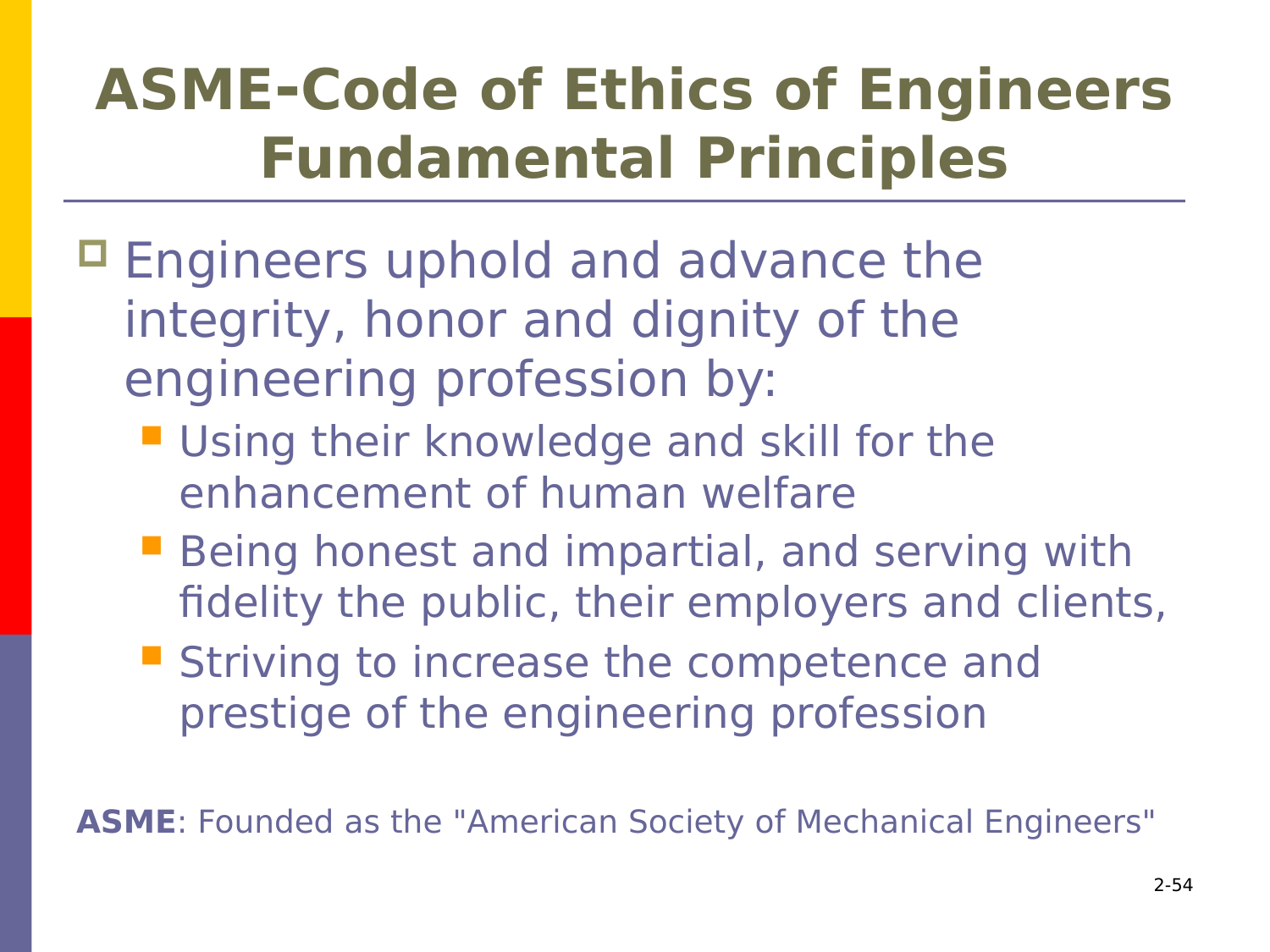

# ASME-Code of Ethics of Engineers Fundamental Principles
Engineers uphold and advance the integrity, honor and dignity of the engineering profession by:
Using their knowledge and skill for the enhancement of human welfare
Being honest and impartial, and serving with fidelity the public, their employers and clients,
Striving to increase the competence and prestige of the engineering profession

ASME: Founded as the "American Society of Mechanical Engineers"
2-54